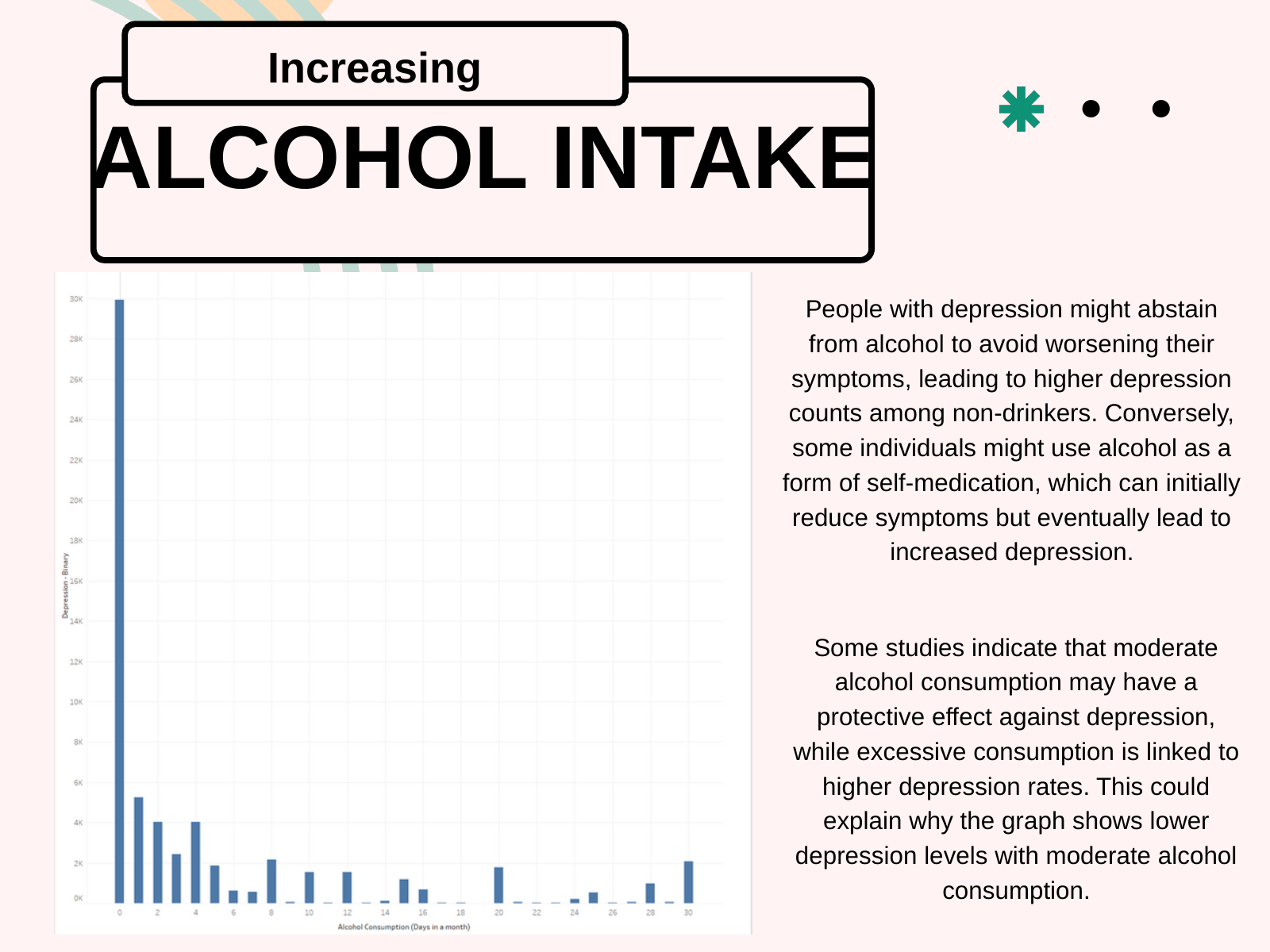

Increasing

ALCOHOL INTAKE

People with depression might abstain from alcohol to avoid worsening their symptoms, leading to higher depression counts among non-drinkers. Conversely, some individuals might use alcohol as a form of self-medication, which can initially reduce symptoms but eventually lead to increased depression.
Some studies indicate that moderate alcohol consumption may have a protective effect against depression, while excessive consumption is linked to higher depression rates. This could explain why the graph shows lower depression levels with moderate alcohol consumption.